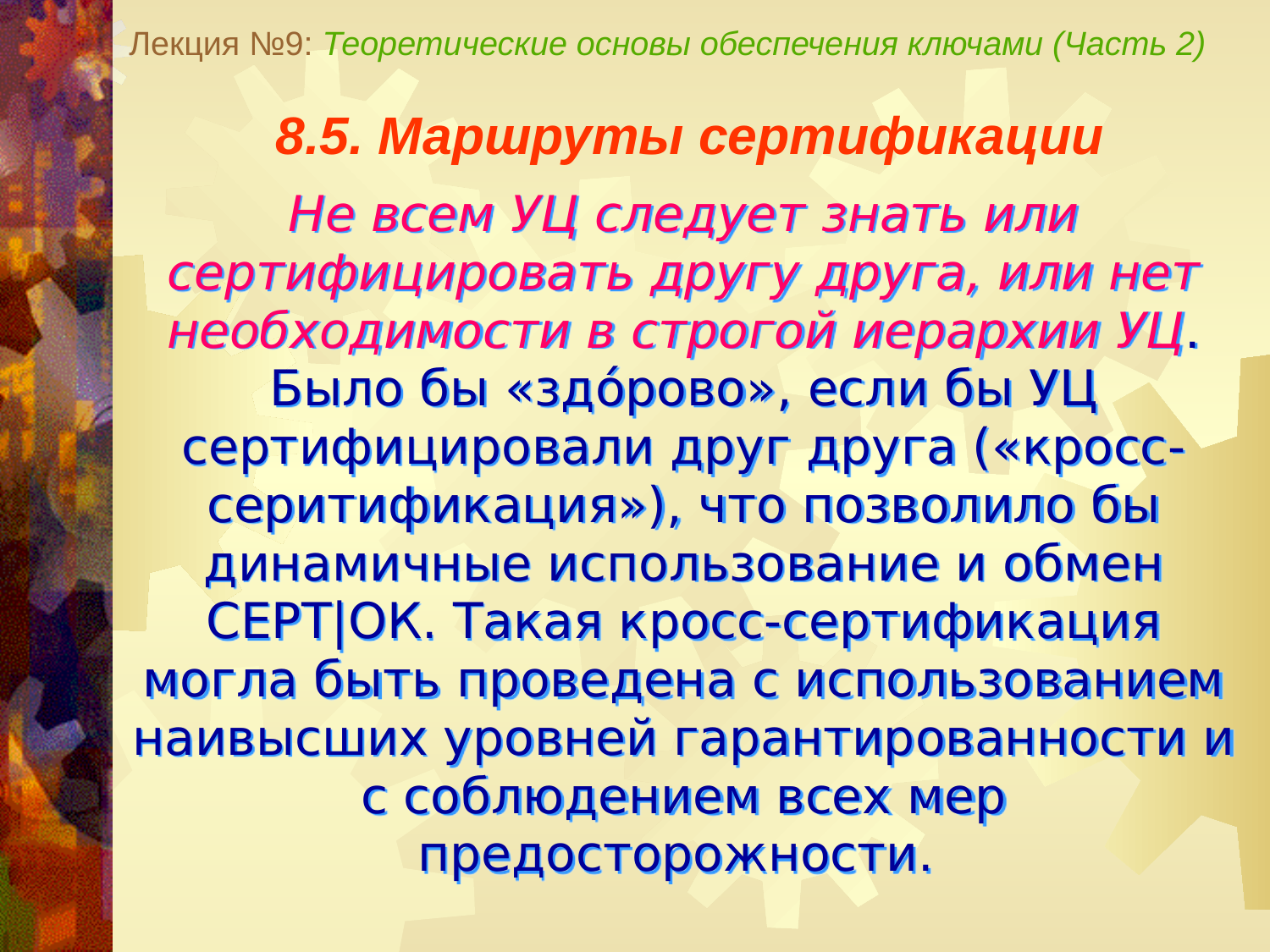

Лекция №9: Теоретические основы обеспечения ключами (Часть 2)
8.5. Маршруты сертификации
Не всем УЦ следует знать или сертифицировать другу друга, или нет необходимости в строгой иерархии УЦ. Было бы «здо́рово», если бы УЦ сертифицировали друг друга («кросс-серитификация»), что позволило бы динамичные использование и обмен СЕРТ|ОК. Такая кросс-сертификация могла быть проведена с использованием наивысших уровней гарантированности и с соблюдением всех мер предосторожности.